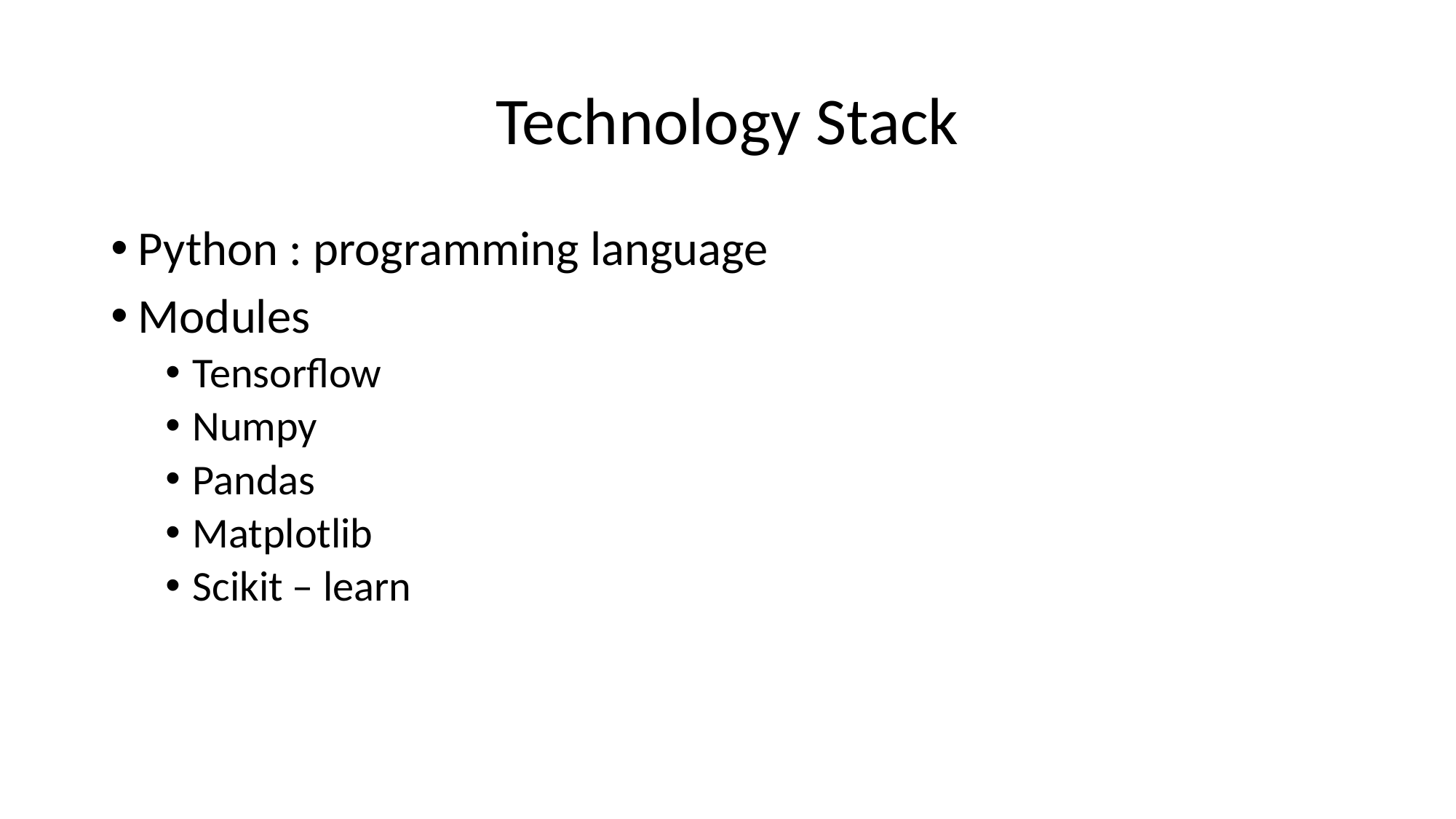

# Technology Stack
Python : programming language
Modules
Tensorflow
Numpy
Pandas
Matplotlib
Scikit – learn